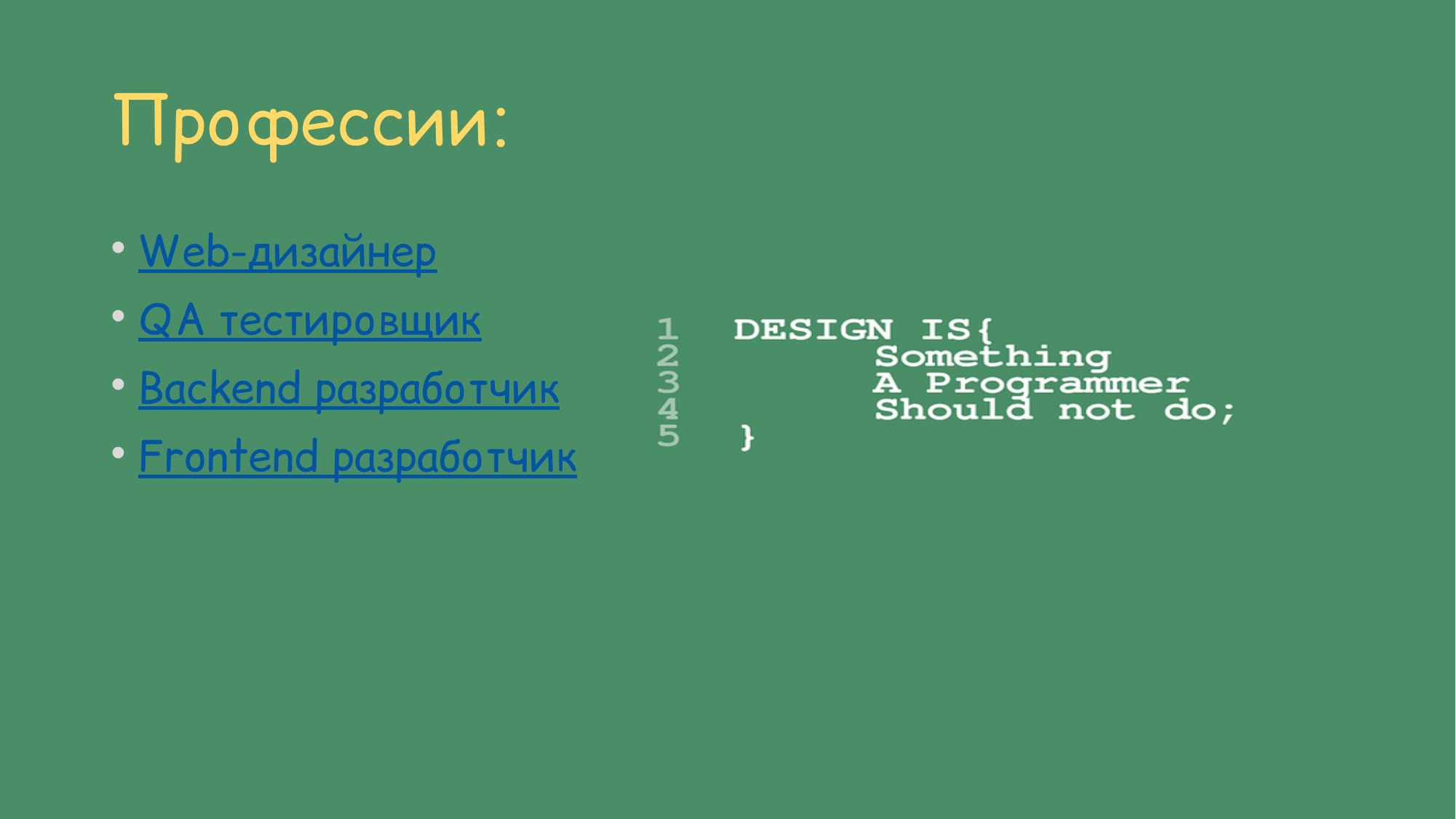

# Профессии:
Web-дизайнер
QA тестировщик
Backend разработчик
Frontend разработчик